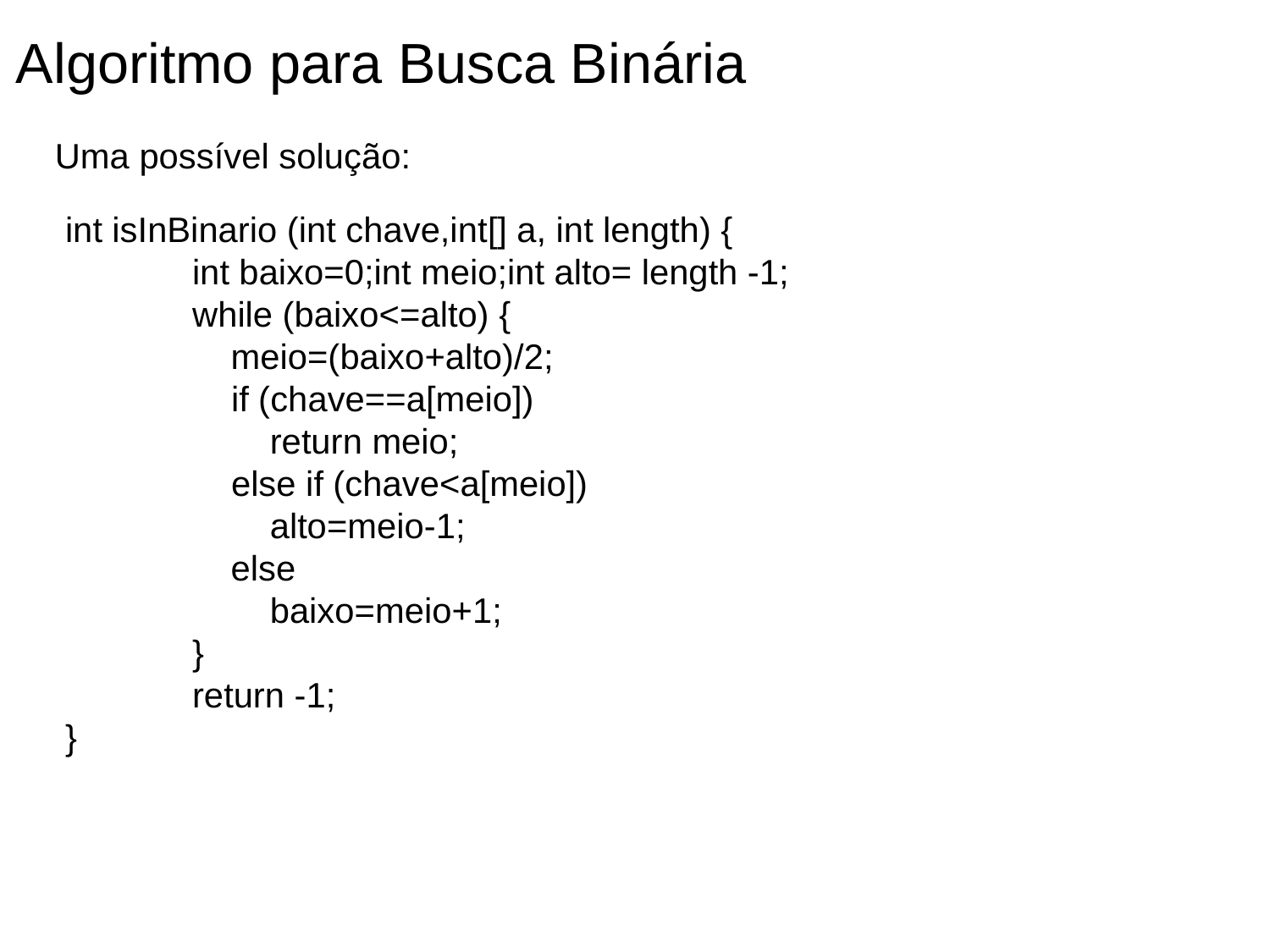

Algoritmo para Busca Binária
Uma possível solução:
int isInBinario (int chave,int[] a, int length) {
	int baixo=0;int meio;int alto= length -1;
	while (baixo<=alto) {
                 meio=(baixo+alto)/2;
	    if (chave==a[meio])
                     return meio;
	    else if (chave<a[meio])
                     alto=meio-1;
                 else
                     baixo=meio+1;
	}
	return -1;
}